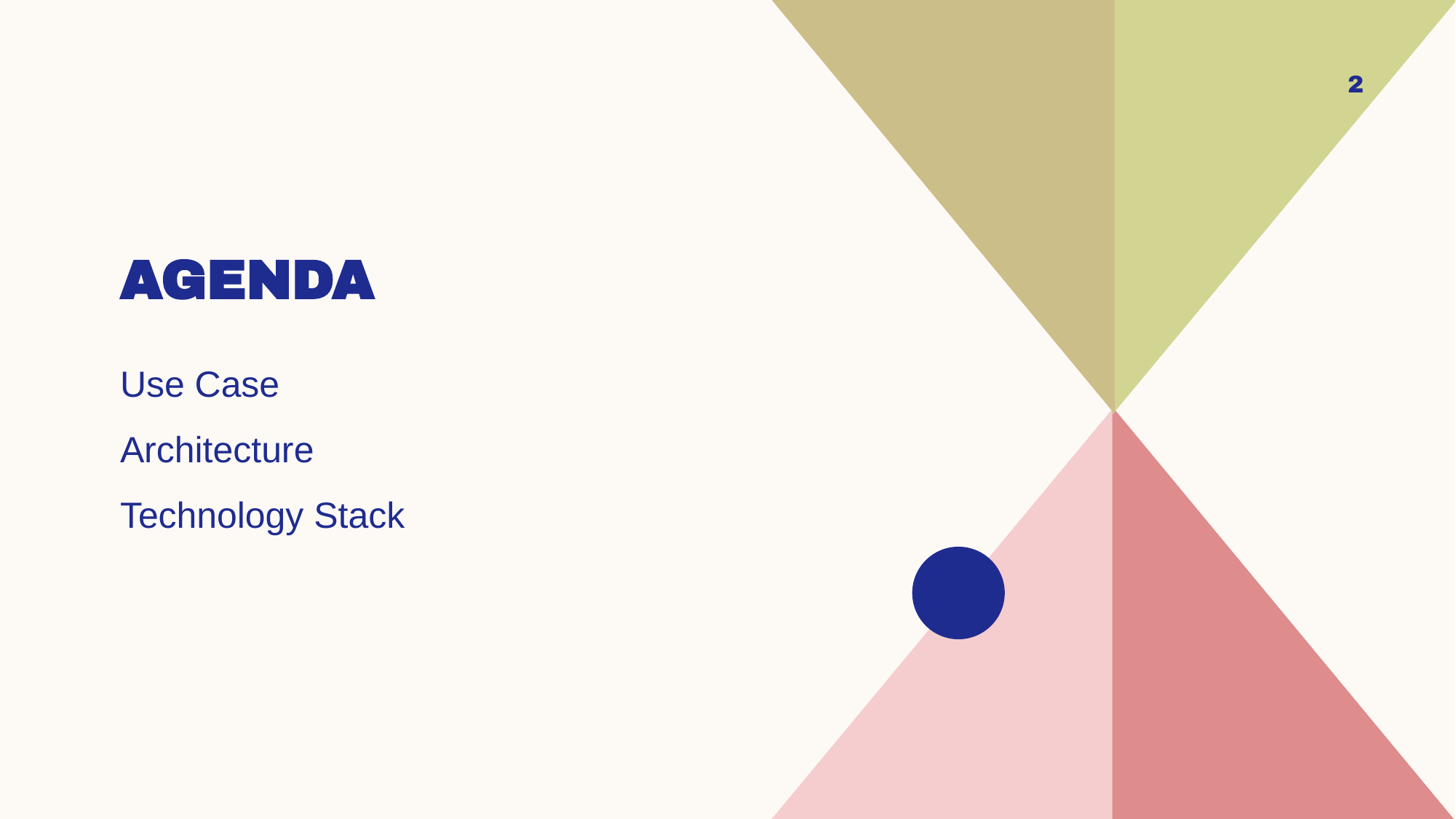

2
# agenda
Use Case
Architecture
Technology Stack